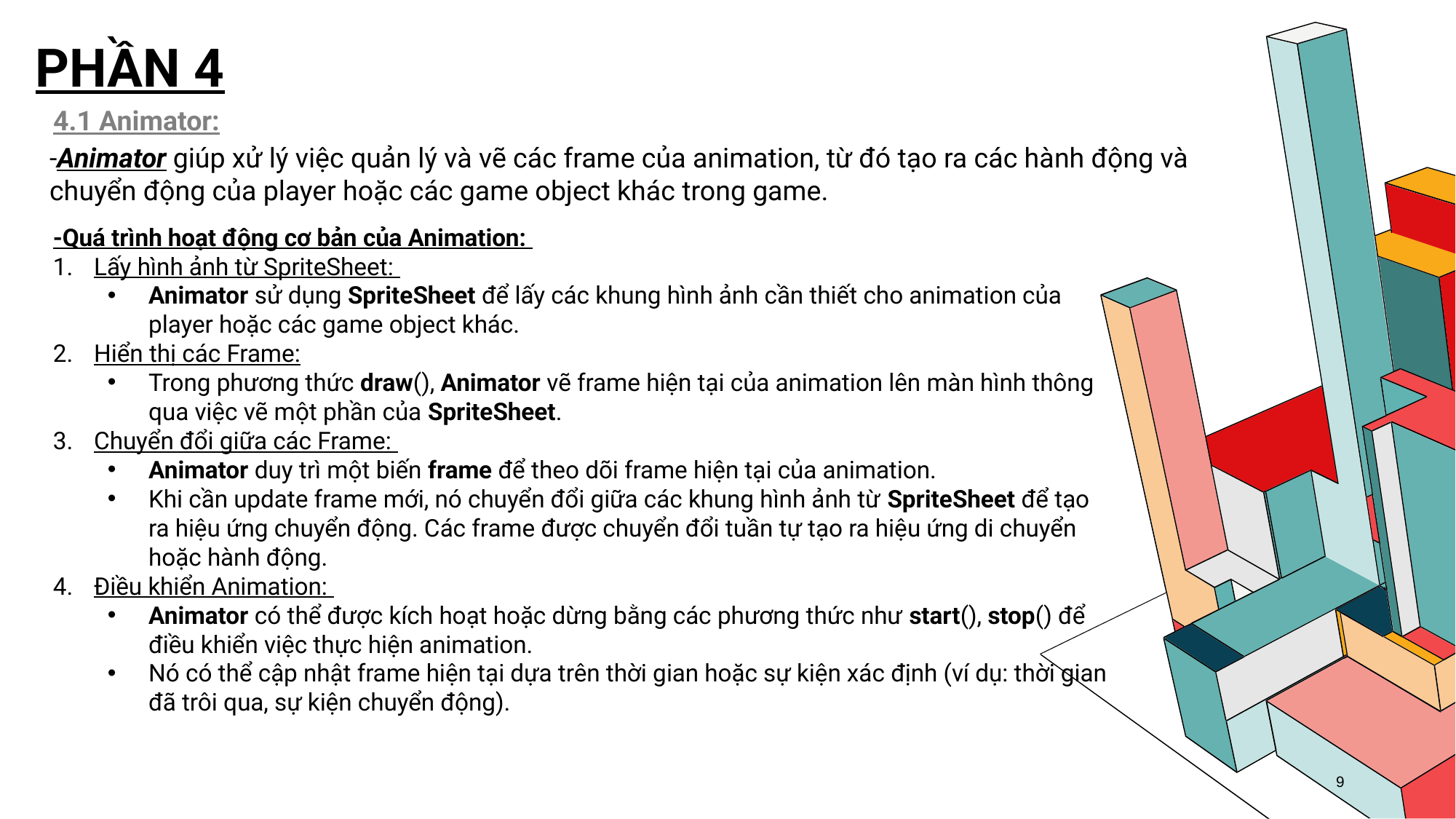

# Phần 4
4.1 Animator:
-Animator giúp xử lý việc quản lý và vẽ các frame của animation, từ đó tạo ra các hành động và chuyển động của player hoặc các game object khác trong game.
-Quá trình hoạt động cơ bản của Animation:
Lấy hình ảnh từ SpriteSheet:
Animator sử dụng SpriteSheet để lấy các khung hình ảnh cần thiết cho animation của player hoặc các game object khác.
Hiển thị các Frame:
Trong phương thức draw(), Animator vẽ frame hiện tại của animation lên màn hình thông qua việc vẽ một phần của SpriteSheet.
Chuyển đổi giữa các Frame:
Animator duy trì một biến frame để theo dõi frame hiện tại của animation.
Khi cần update frame mới, nó chuyển đổi giữa các khung hình ảnh từ SpriteSheet để tạo ra hiệu ứng chuyển động. Các frame được chuyển đổi tuần tự tạo ra hiệu ứng di chuyển hoặc hành động.
Điều khiển Animation:
Animator có thể được kích hoạt hoặc dừng bằng các phương thức như start(), stop() để điều khiển việc thực hiện animation.
Nó có thể cập nhật frame hiện tại dựa trên thời gian hoặc sự kiện xác định (ví dụ: thời gian đã trôi qua, sự kiện chuyển động).
9